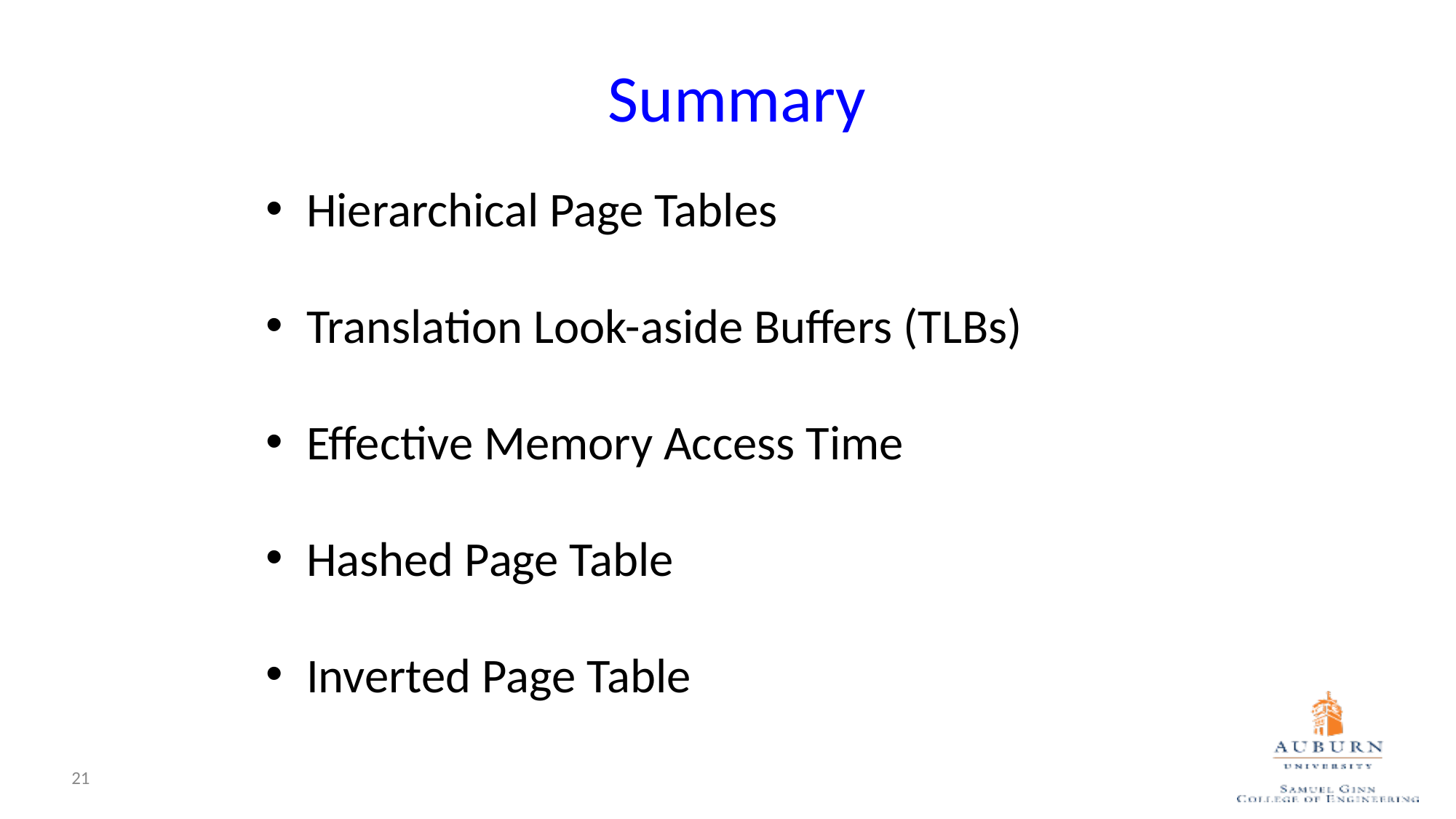

# Summary
Hierarchical Page Tables

Translation Look-aside Buffers (TLBs)

Effective Memory Access Time

Hashed Page Table

Inverted Page Table
21